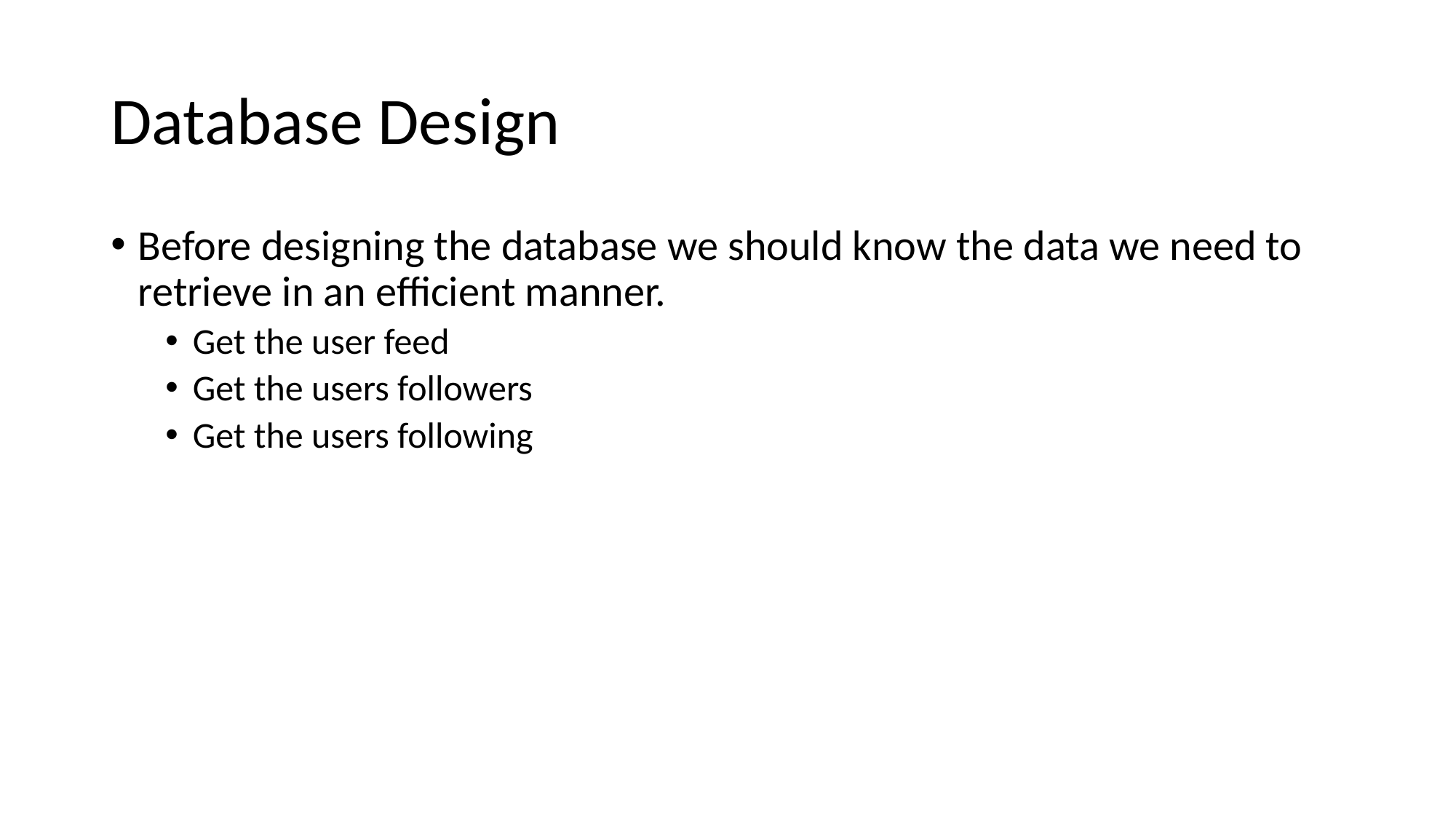

# Database Design
Before designing the database we should know the data we need to retrieve in an efficient manner.
Get the user feed
Get the users followers
Get the users following